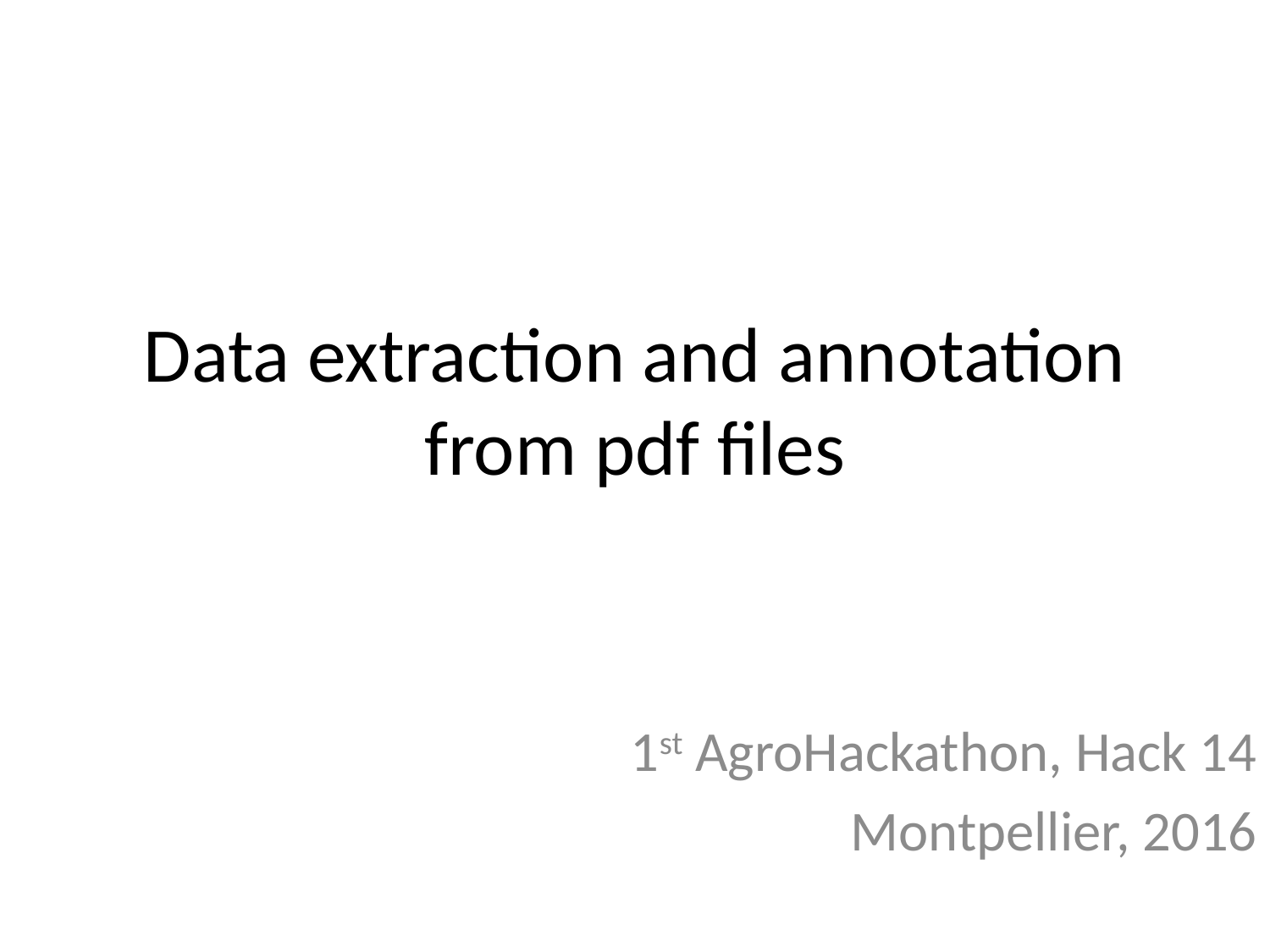

# Data extraction and annotation from pdf files
1st AgroHackathon, Hack 14
Montpellier, 2016